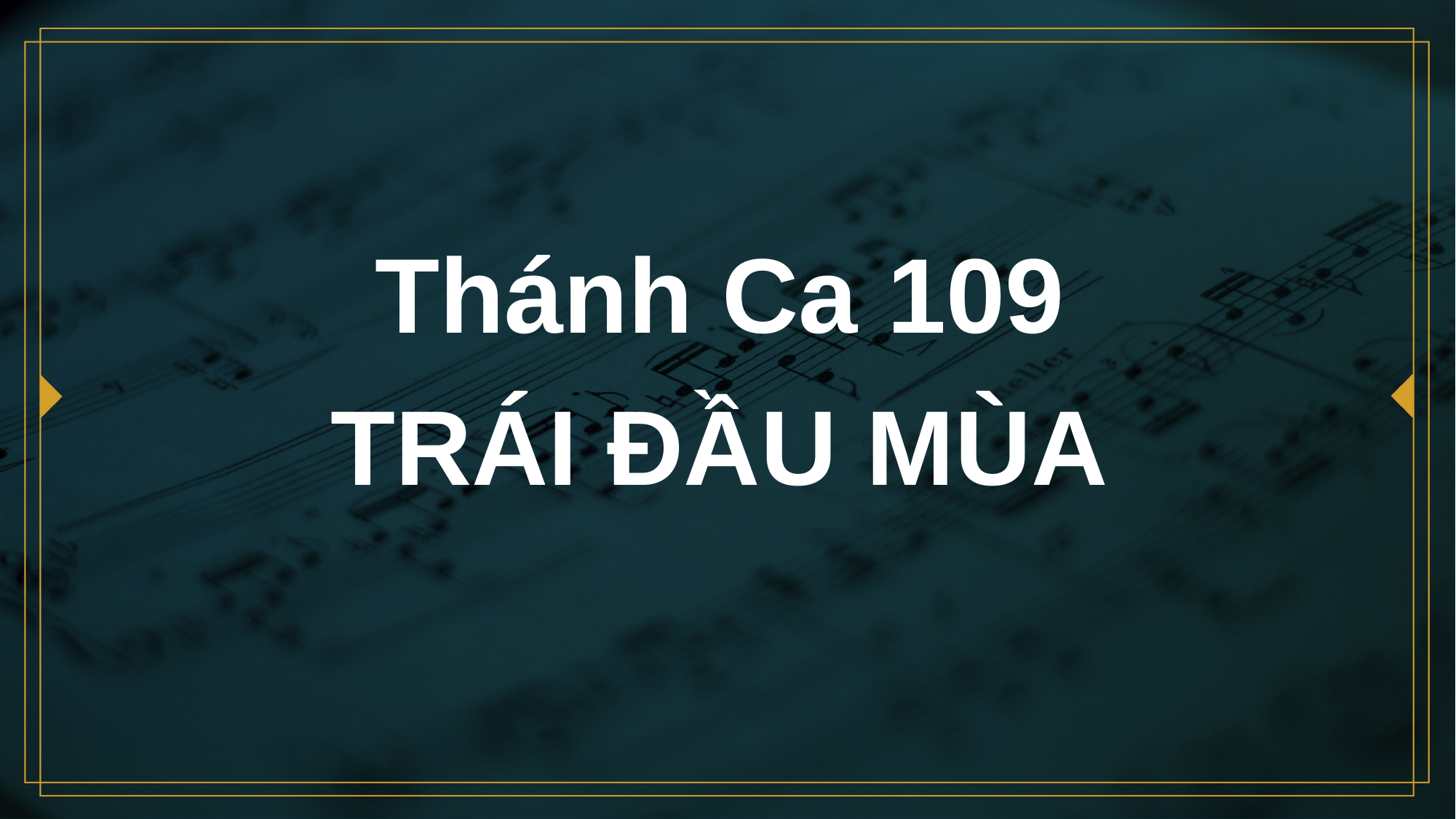

# Thánh Ca 109 TRÁI ĐẦU MÙA